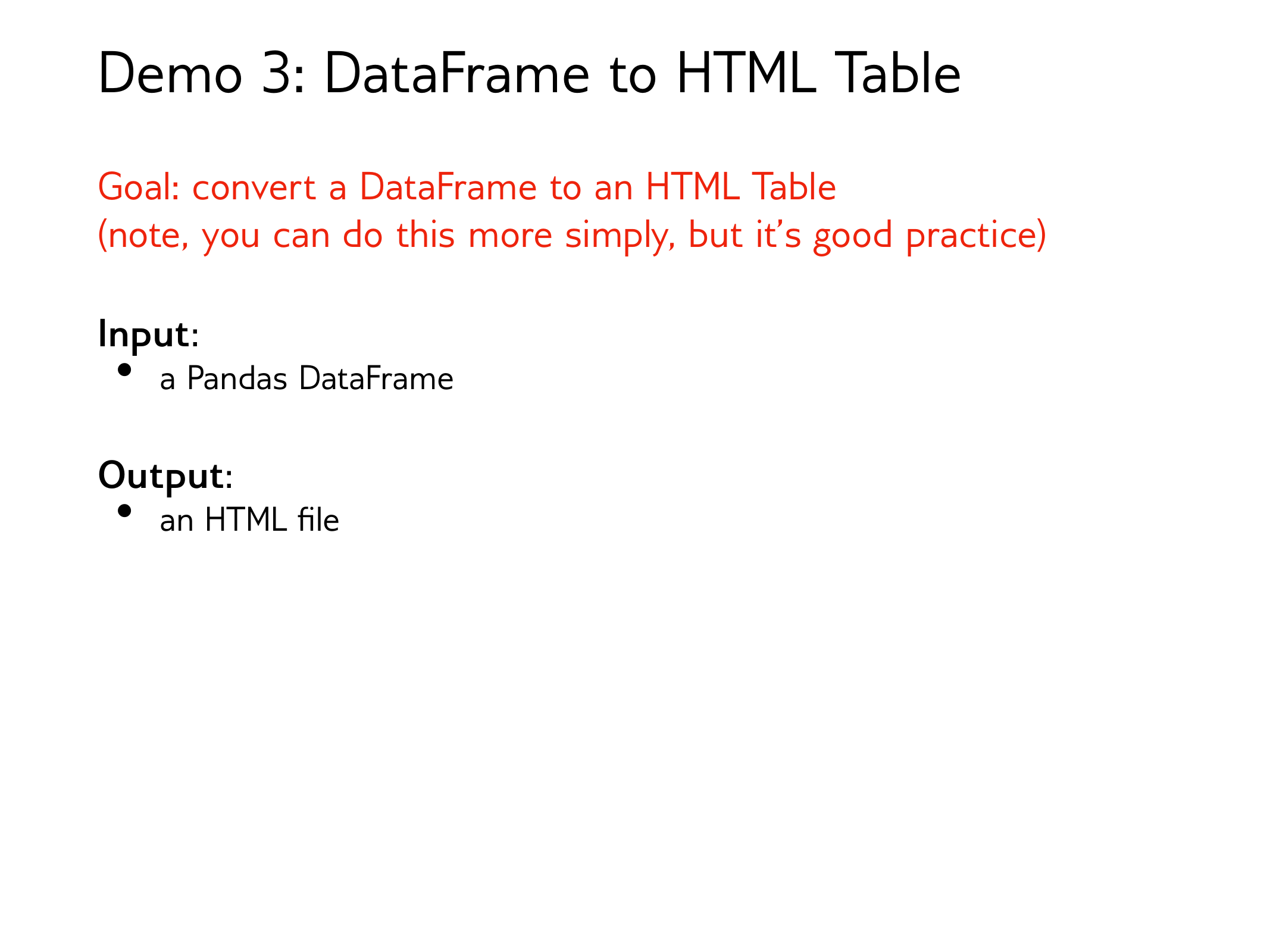

# Demo 3: DataFrame to HTML Table
Goal: convert a DataFrame to an HTML Table
(note, you can do this more simply, but it’s good practice)
Input:
a Pandas DataFrame
Output:
an HTML file